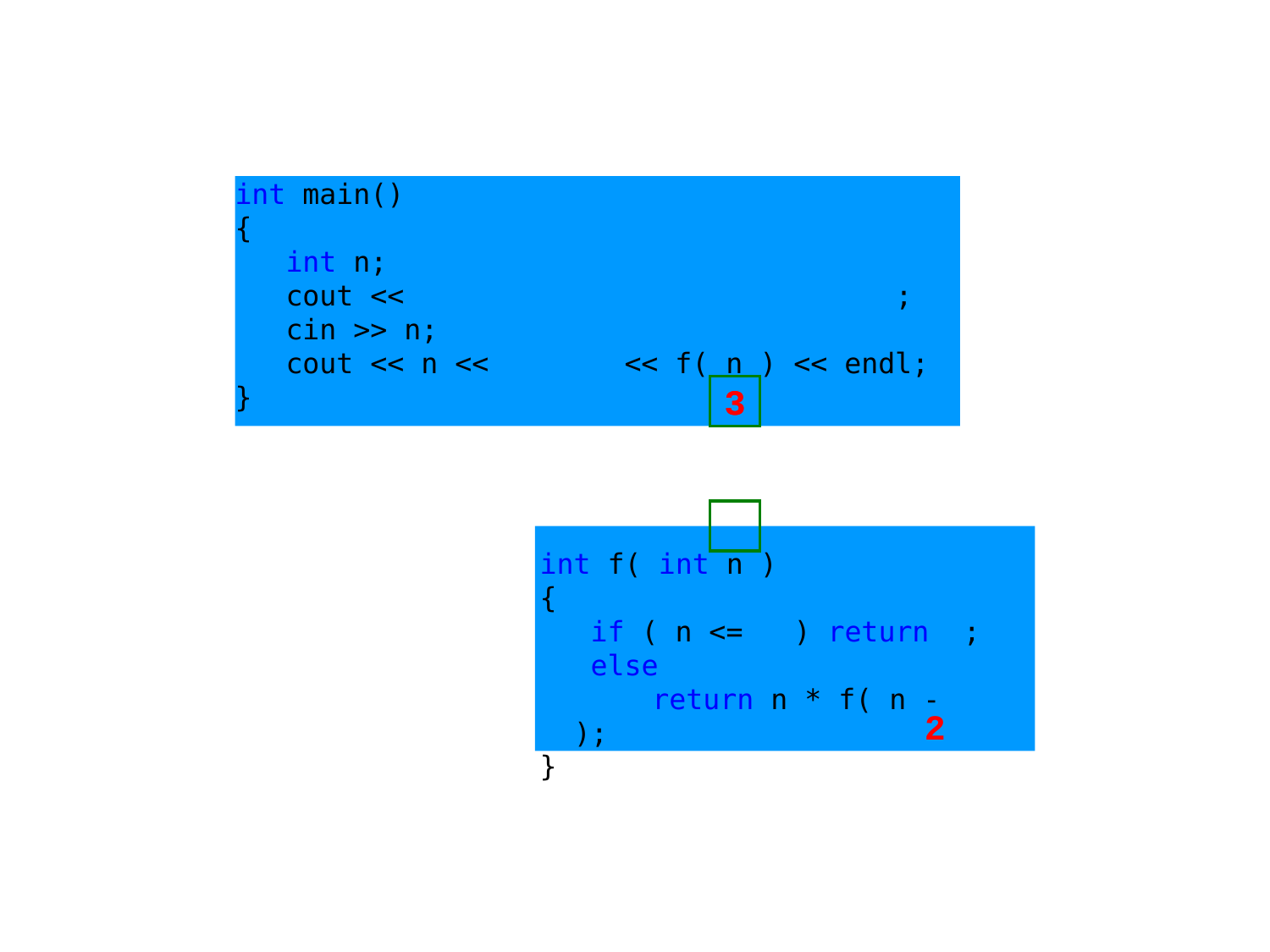

int main()
{
   int n;
   cout << "Enter a positive Integer: ";
   cin >> n;
   cout << n << "! = " << f( n ) << endl;
}
3
3

int f( int n )
{
   if ( n <= 1 ) return 1;
   else
       return n * f( n - 1 );
}
2